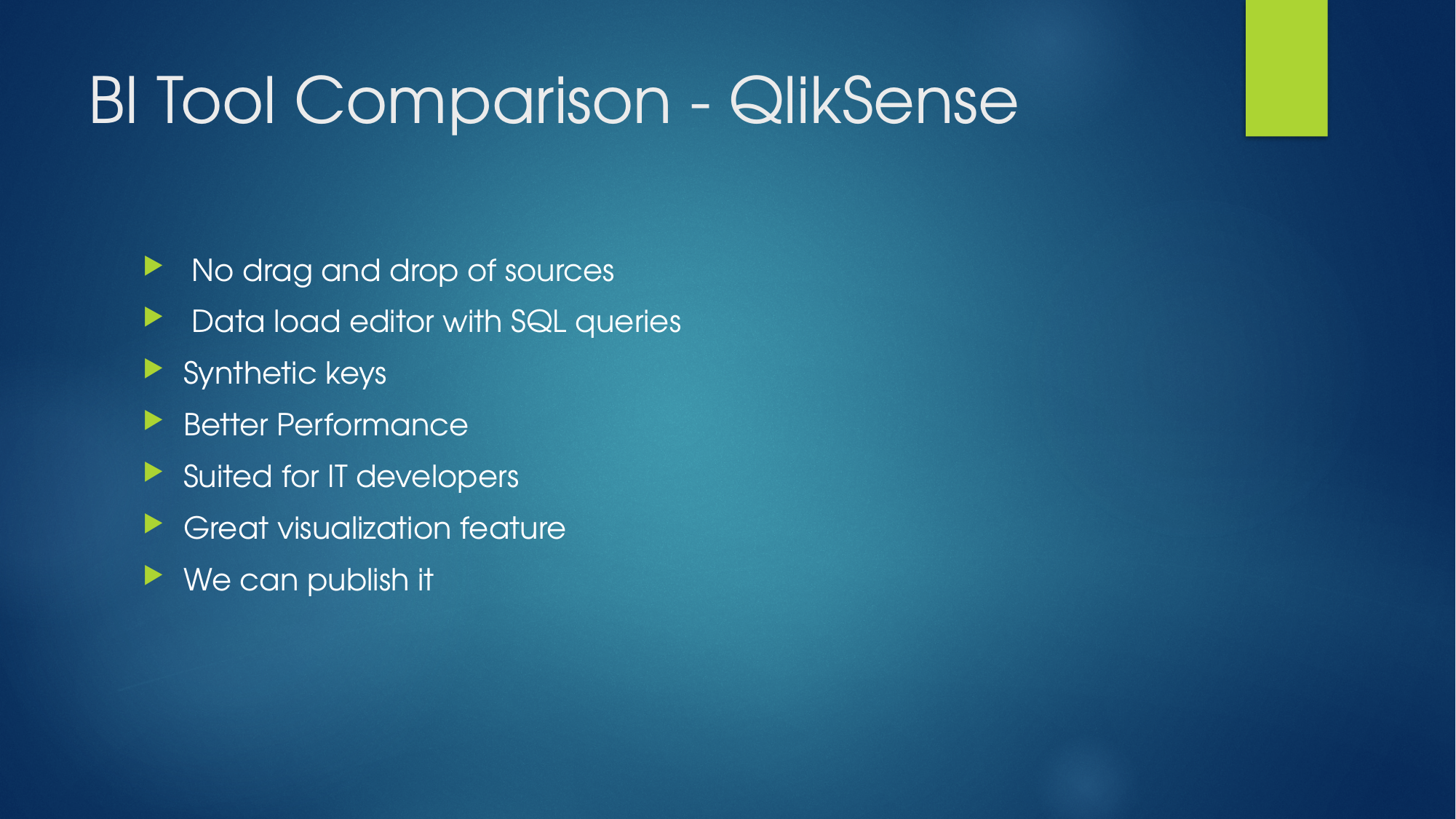

# BI Tool Comparison - QlikSense
 No drag and drop of sources
 Data load editor with SQL queries
Synthetic keys
Better Performance
Suited for IT developers
Great visualization feature
We can publish it